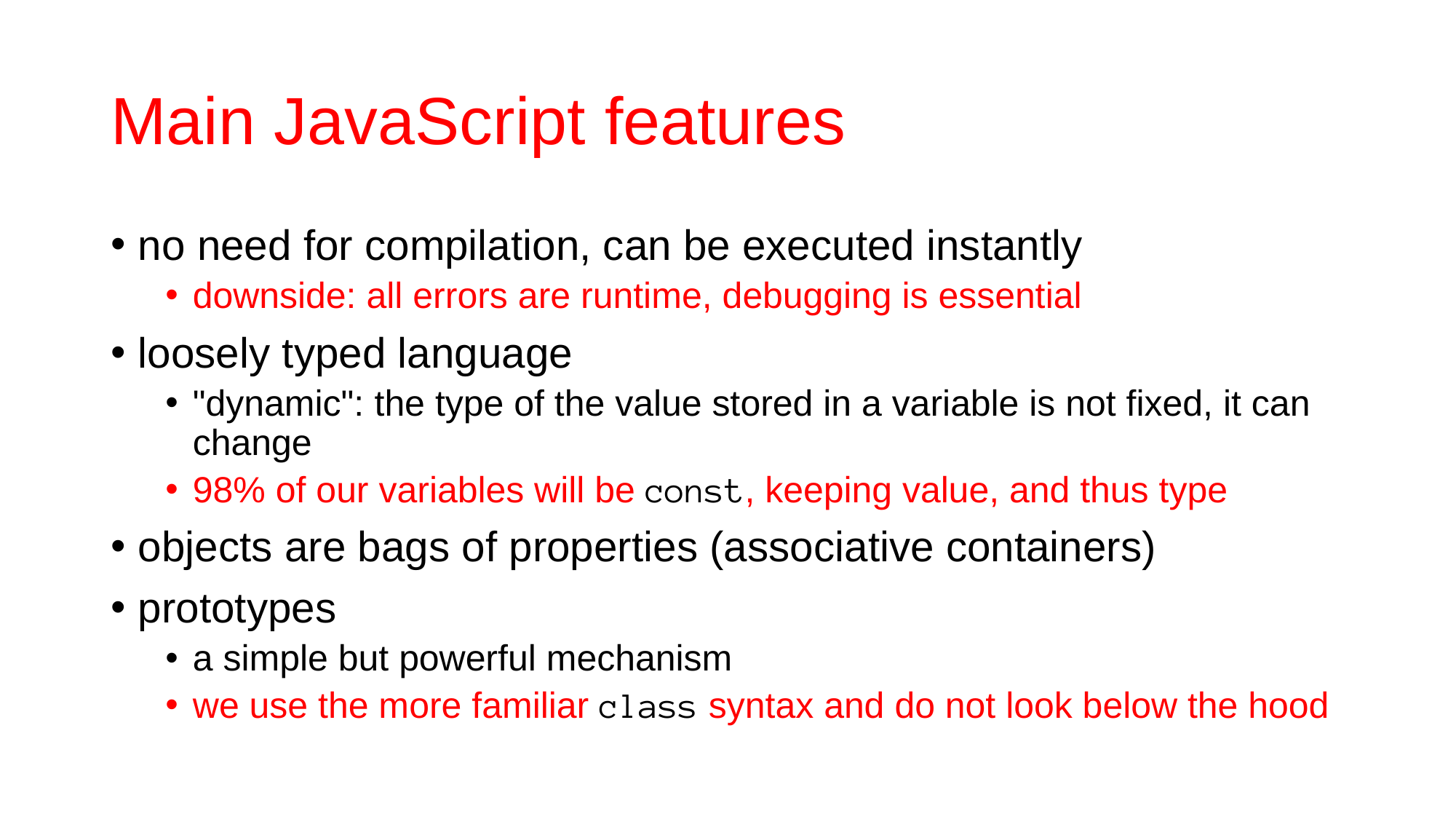

# Main JavaScript features
no need for compilation, can be executed instantly
downside: all errors are runtime, debugging is essential
loosely typed language
"dynamic": the type of the value stored in a variable is not fixed, it can change
98% of our variables will be const, keeping value, and thus type
objects are bags of properties (associative containers)
prototypes
a simple but powerful mechanism
we use the more familiar class syntax and do not look below the hood